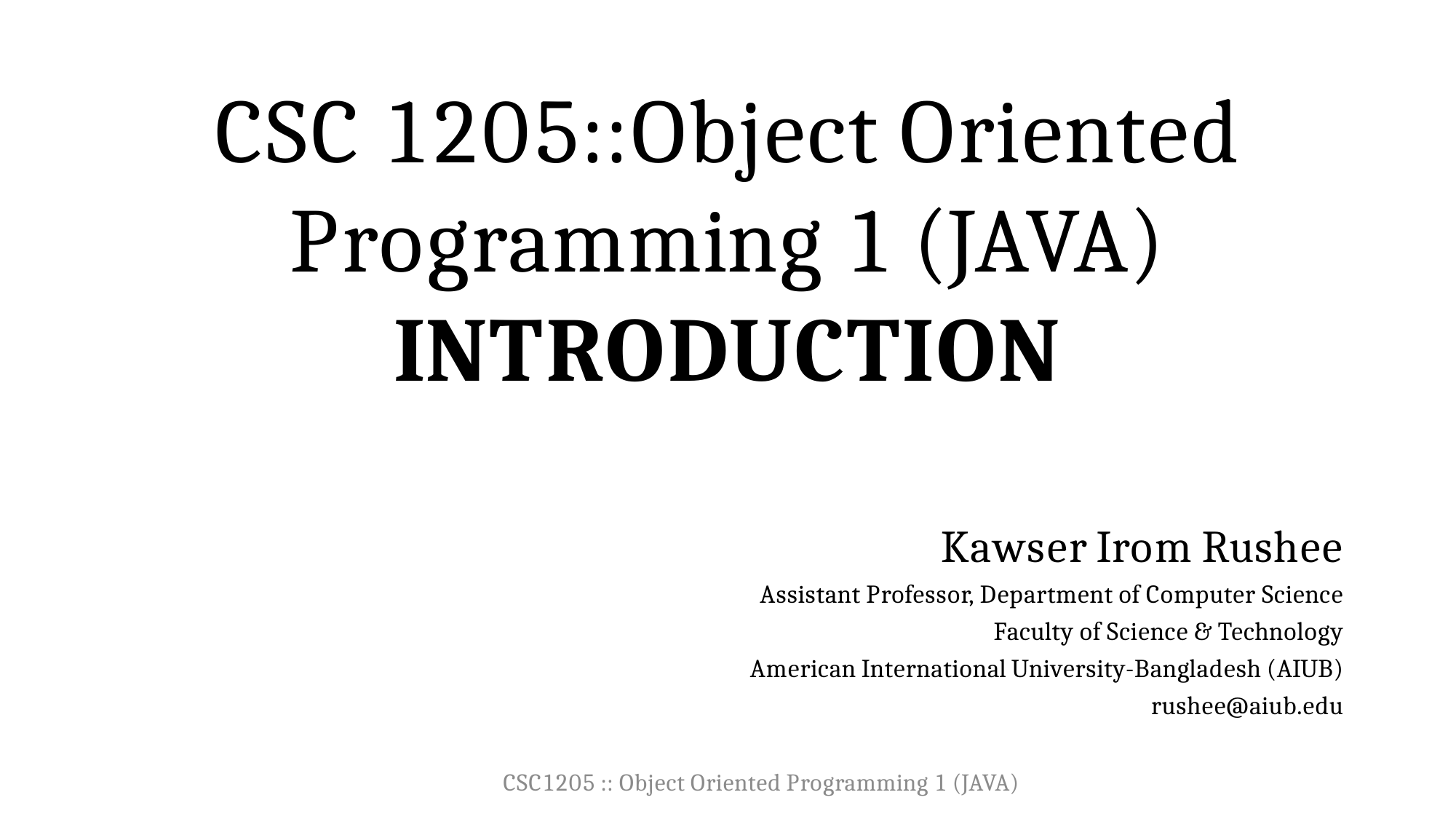

# CSC 1205::Object Oriented Programming 1 (JAVA) Introduction
Kawser Irom Rushee
Assistant Professor, Department of Computer Science
Faculty of Science & Technology
American International University-Bangladesh (AIUB)
rushee@aiub.edu
CSC1205 :: Object Oriented Programming 1 (JAVA)